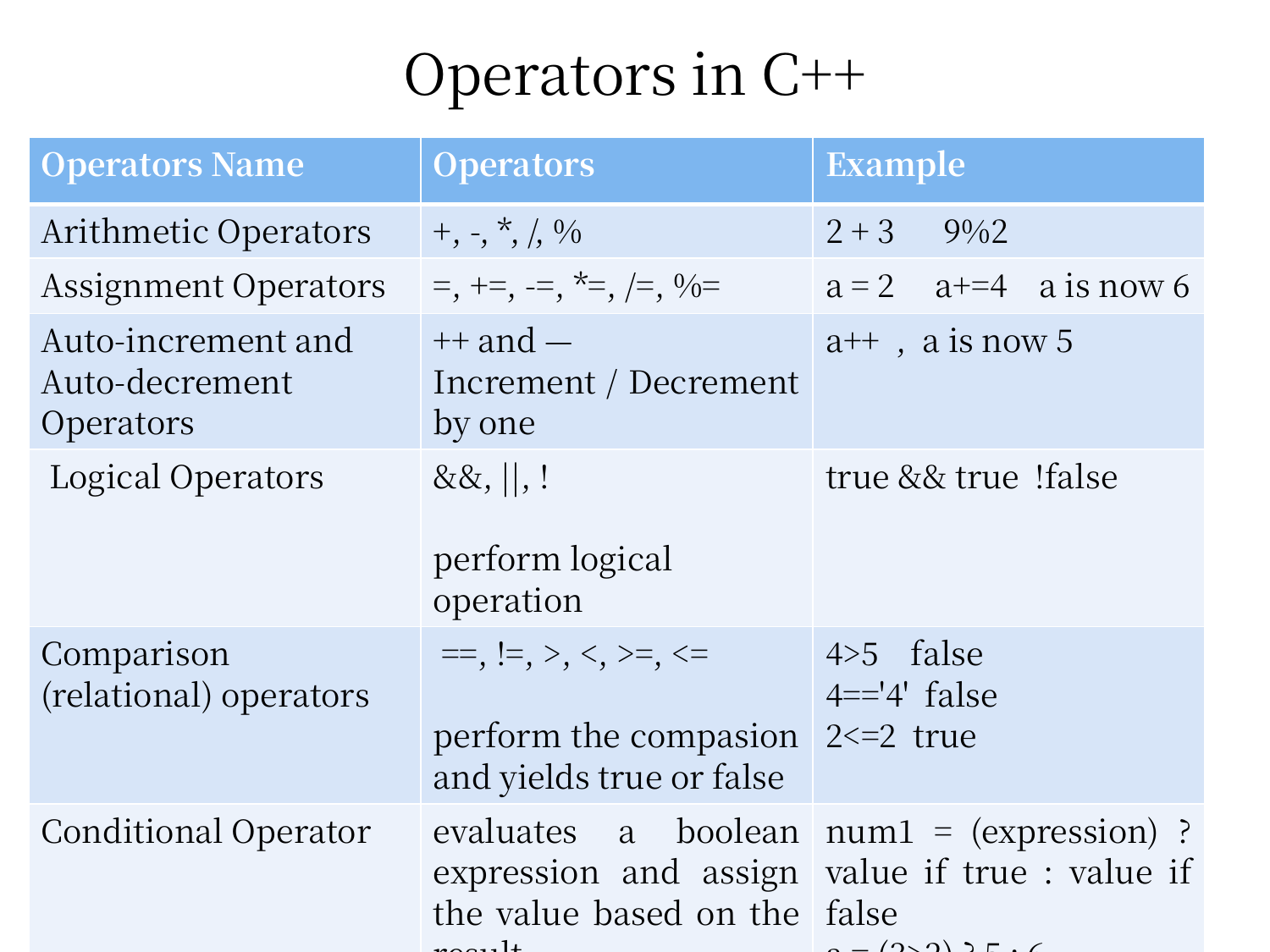

# Operators in C++

| Operators Name | Operators | Example |
| --- | --- | --- |
| Arithmetic Operators | +, -, \*, /, % | 2 + 3 9%2 |
| Assignment Operators | =, +=, -=, \*=, /=, %= | a = 2 a+=4 a is now 6 |
| Auto-increment and Auto-decrement Operators | ++ and — Increment / Decrement by one | a++ , a is now 5 |
| Logical Operators | &&, ||, ! perform logical operation | true && true !false |
| Comparison (relational) operators | ==, !=, >, <, >=, <= perform the compasion and yields true or false | 4>5 false 4=='4' false 2<=2 true |
| Conditional Operator | evaluates a boolean expression and assign the value based on the result. | num1 = (expression) ? value if true : value if false a = (3>2) ? 5 : 6 |